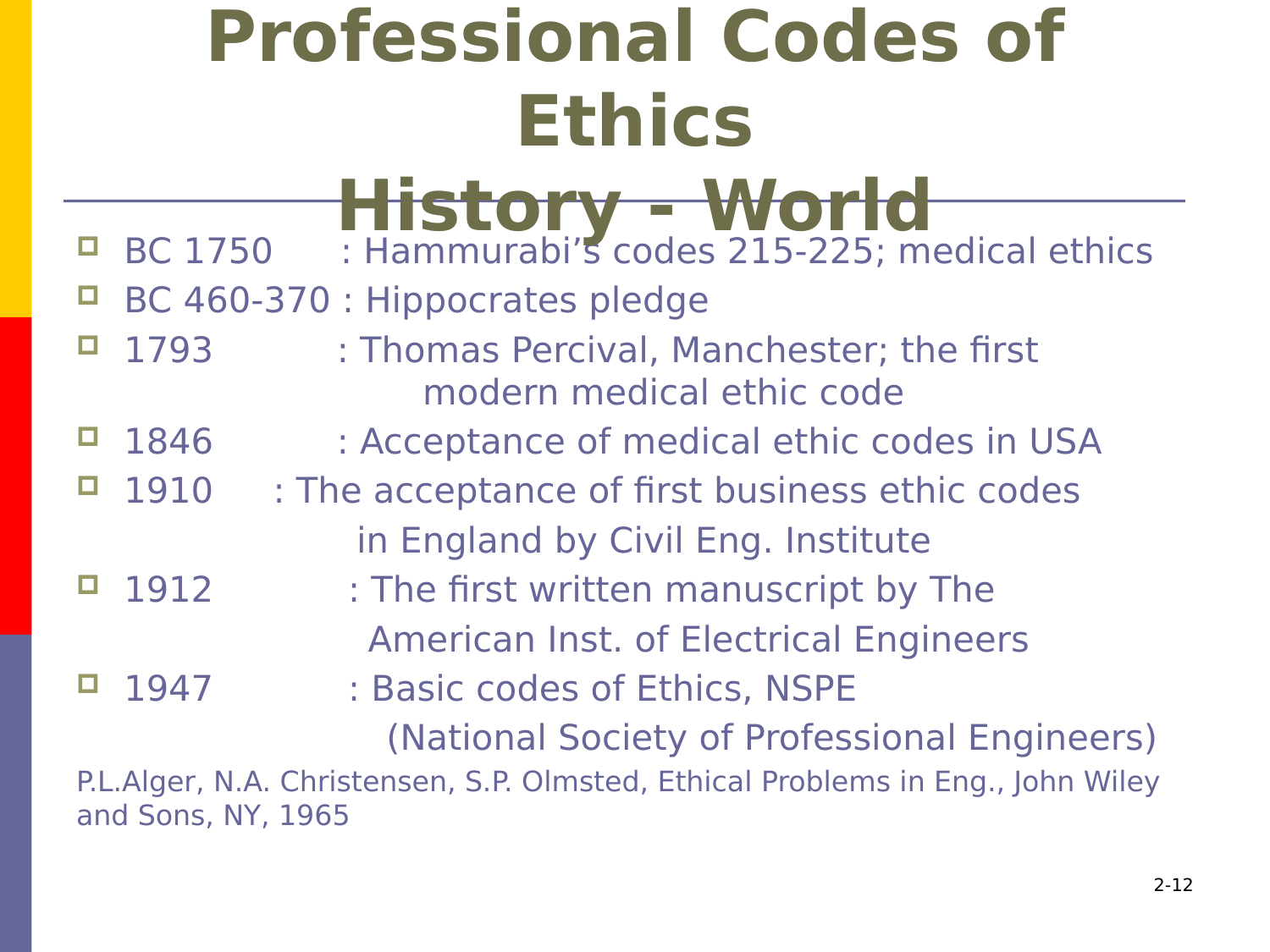

# Professional Codes of Ethics History - World
BC 1750      : Hammurabi’s codes 215-225; medical ethics
BC 460-370 : Hippocrates pledge
1793           : Thomas Percival, Manchester; the first 			    modern medical ethic code
1846           : Acceptance of medical ethic codes in USA
1910	  : The acceptance of first business ethic codes
                         in England by Civil Eng. Institute
1912            : The first written manuscript by The
                          American Inst. of Electrical Engineers
1947            : Basic codes of Ethics, NSPE
		     (National Society of Professional Engineers)
P.L.Alger, N.A. Christensen, S.P. Olmsted, Ethical Problems in Eng., John Wiley and Sons, NY, 1965
2-12